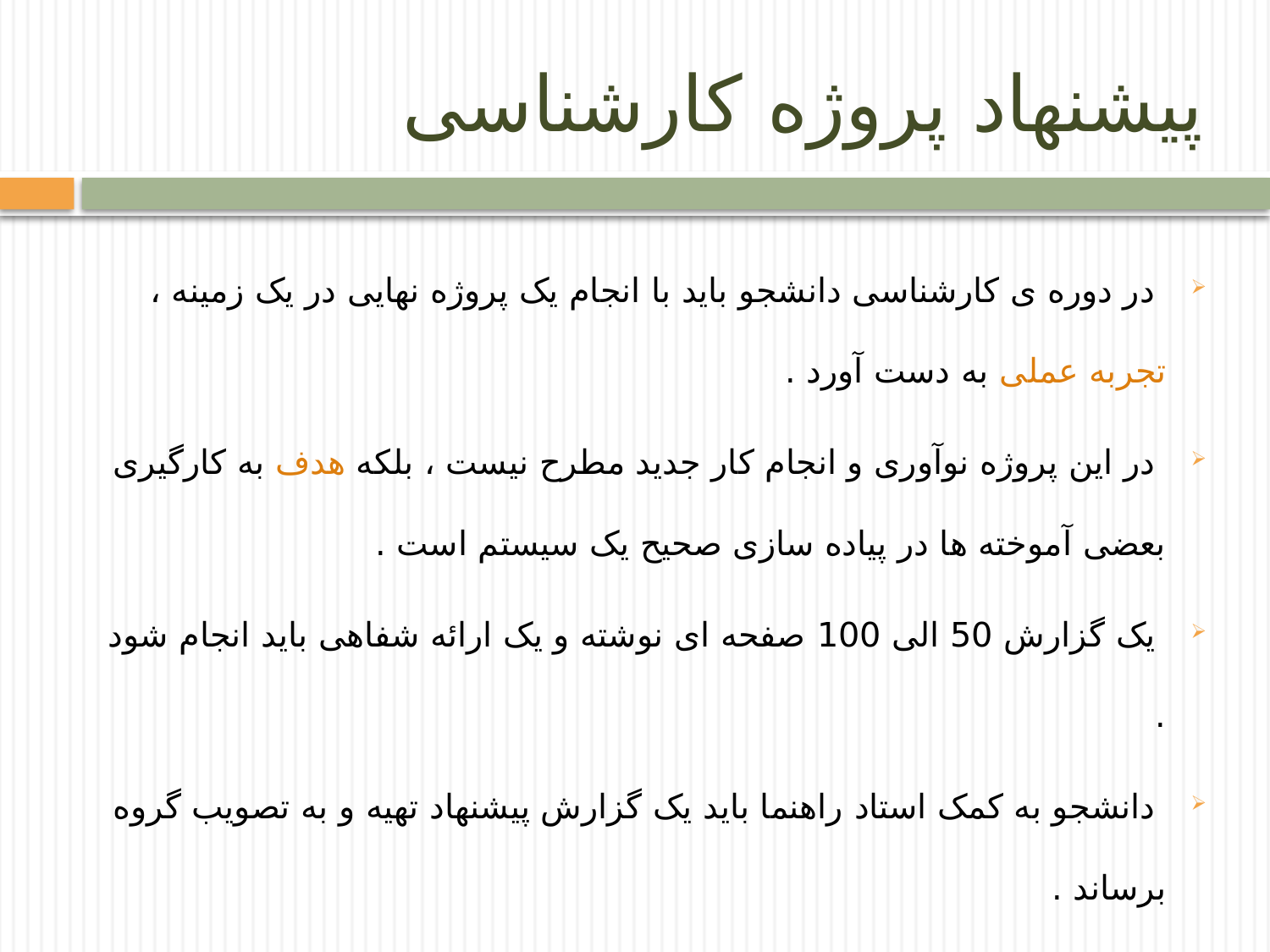

# پیشنهاد پروژه کارشناسی
 در دوره ی کارشناسی دانشجو باید با انجام یک پروژه نهایی در یک زمینه ، تجربه عملی به دست آورد .
 در این پروژه نوآوری و انجام کار جدید مطرح نیست ، بلکه هدف به کارگیری بعضی آموخته ها در پیاده سازی صحیح یک سیستم است .
 یک گزارش 50 الی 100 صفحه ای نوشته و یک ارائه شفاهی باید انجام شود .
 دانشجو به کمک استاد راهنما باید یک گزارش پیشنهاد تهیه و به تصویب گروه برساند .